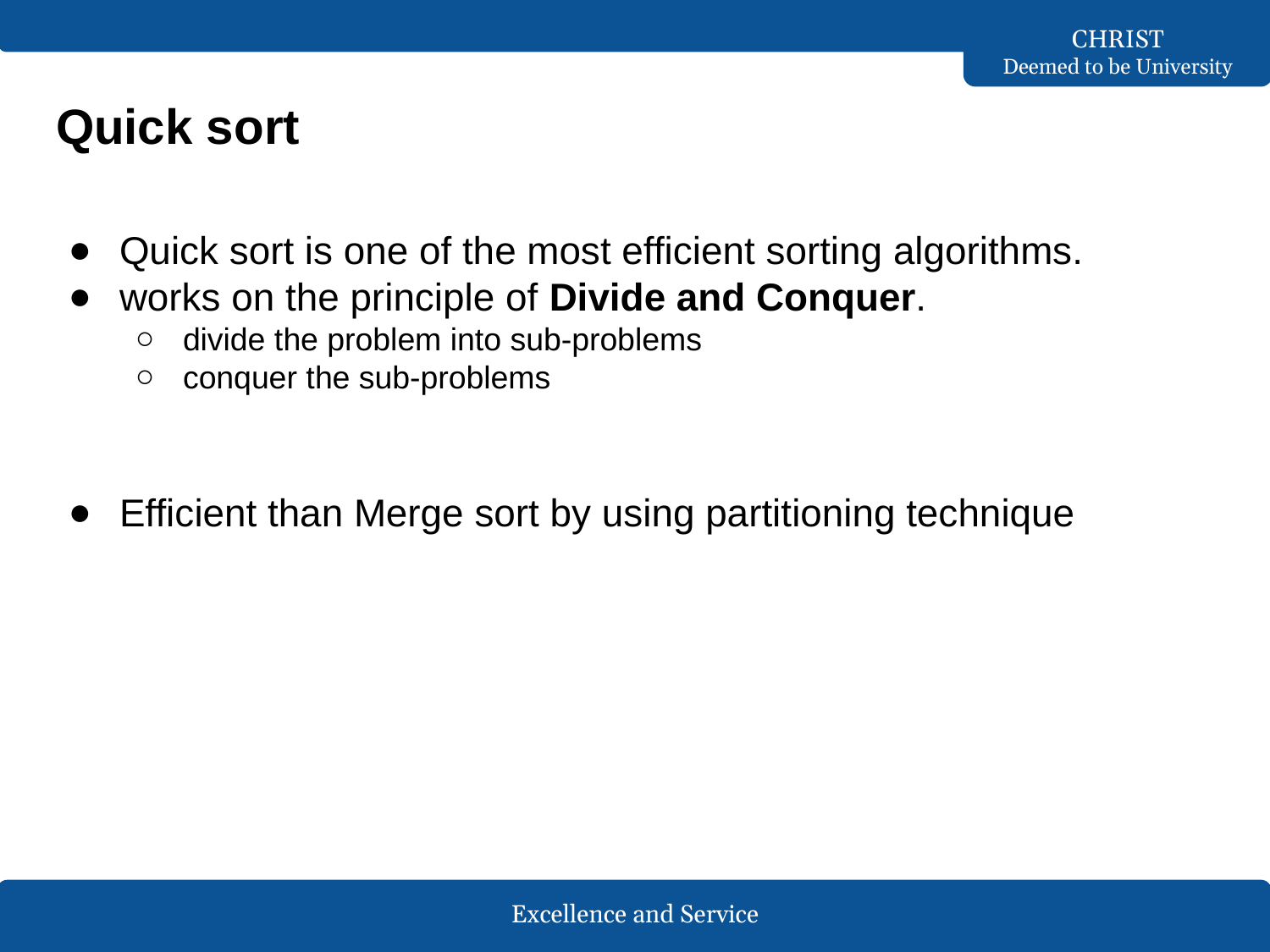

# Quick sort
Quick sort is one of the most efficient sorting algorithms.
works on the principle of Divide and Conquer.
divide the problem into sub-problems
conquer the sub-problems

Efficient than Merge sort by using partitioning technique